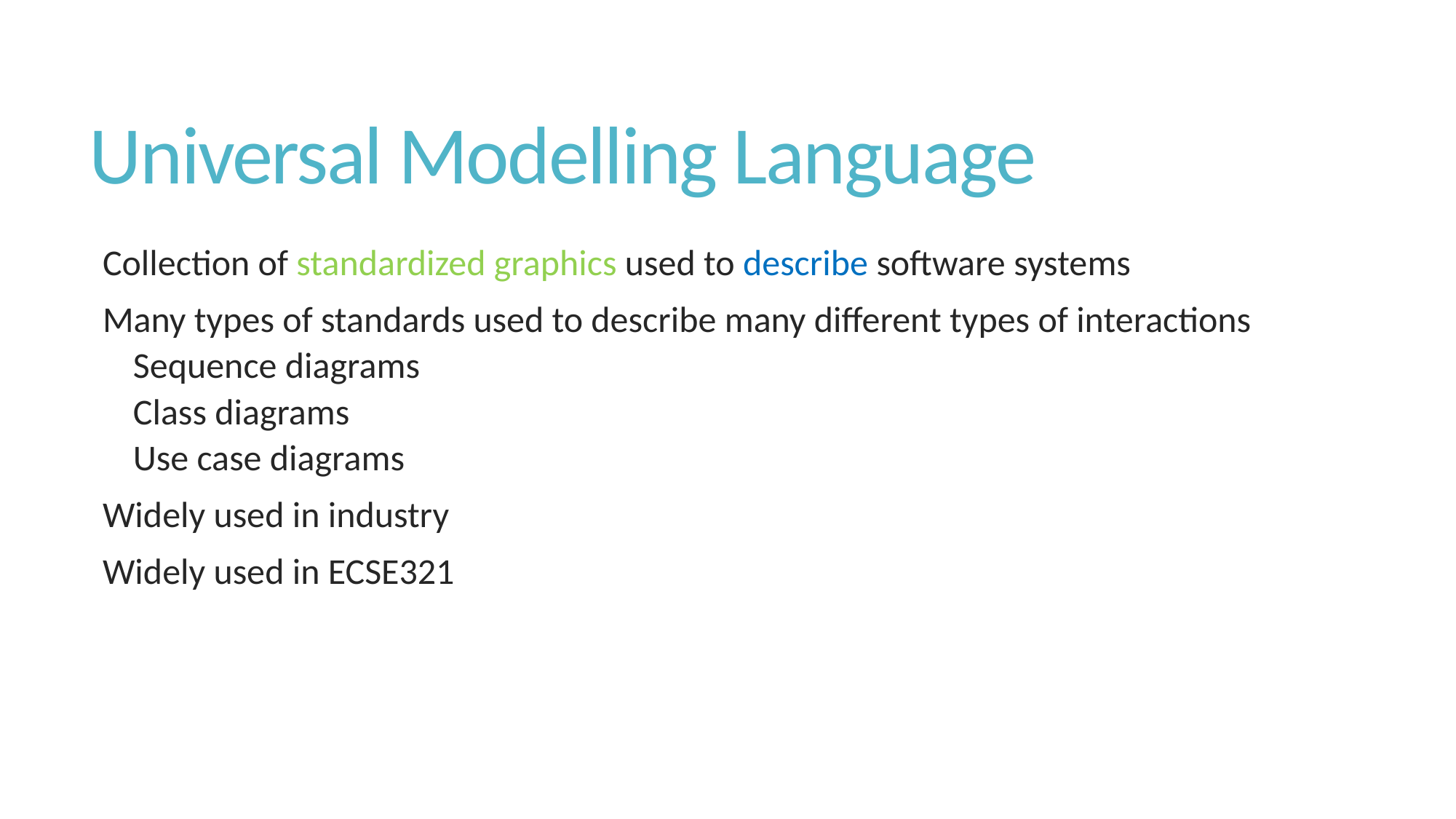

# Universal Modelling Language
Collection of standardized graphics used to describe software systems
Many types of standards used to describe many different types of interactions
Sequence diagrams
Class diagrams
Use case diagrams
Widely used in industry
Widely used in ECSE321